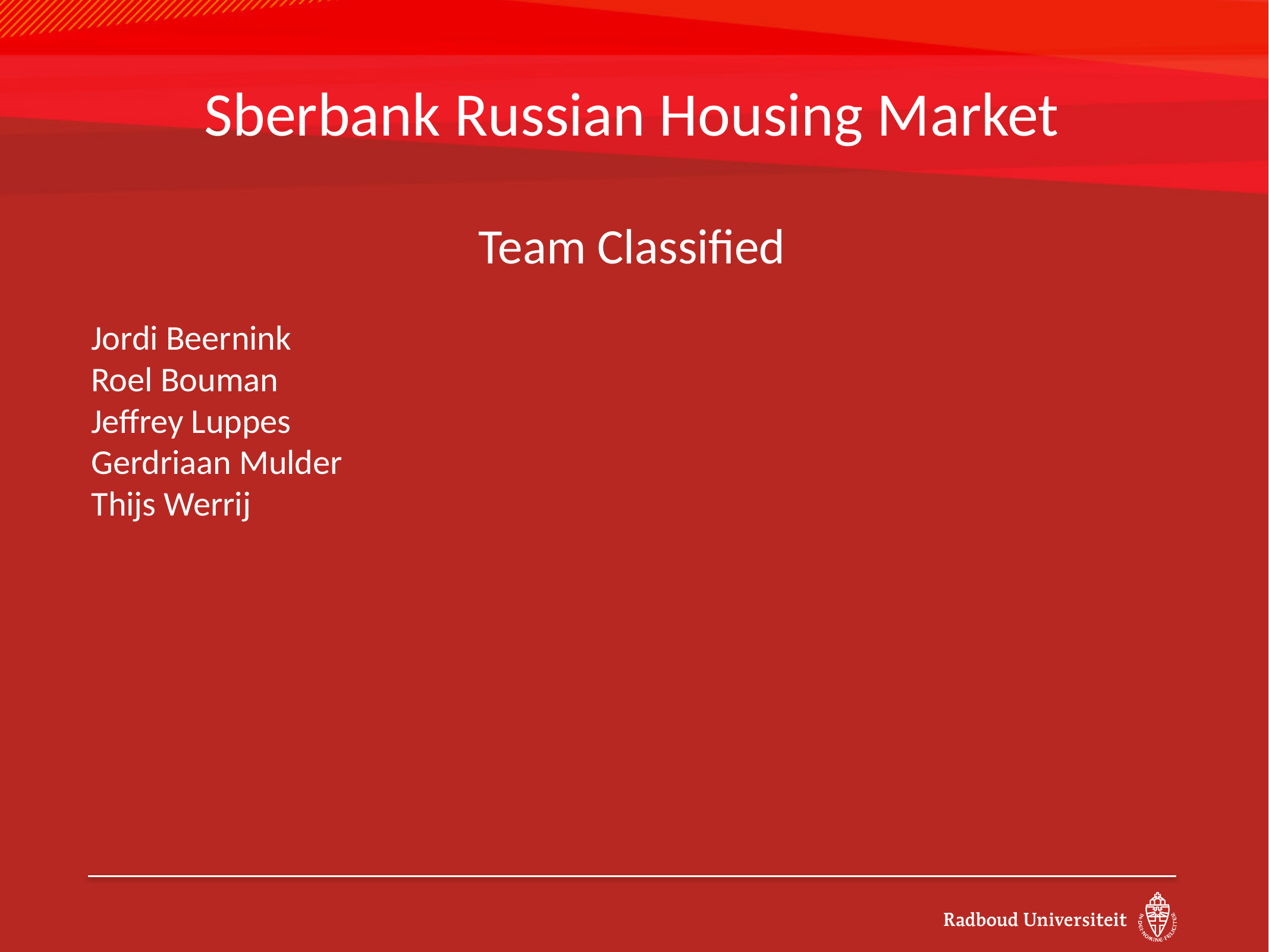

# Sberbank Russian Housing Market
Team Classified

Jordi Beernink
Roel Bouman
Jeffrey Luppes
Gerdriaan Mulder
Thijs Werrij